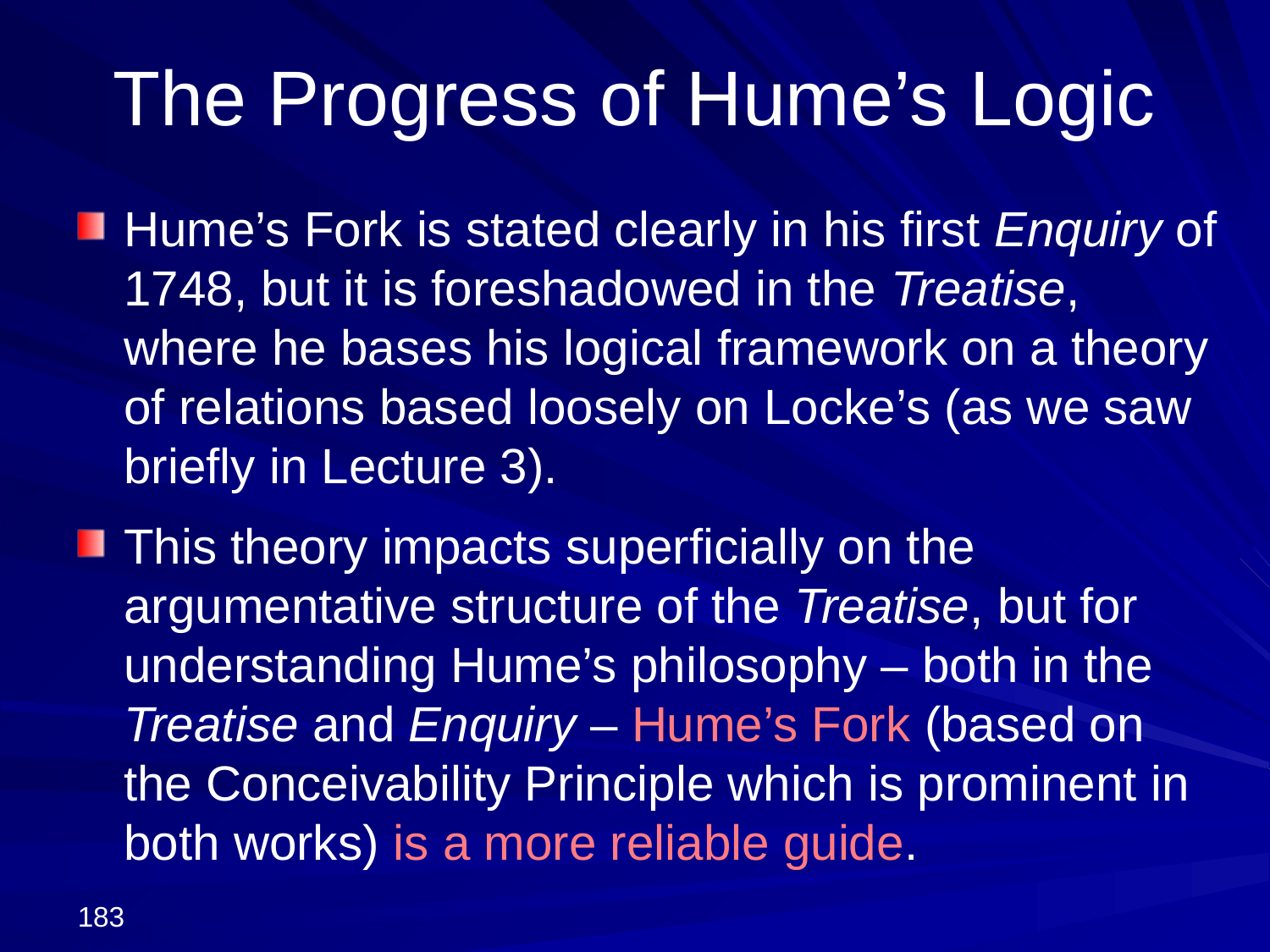

# The Progress of Hume’s Logic
Hume’s Fork is stated clearly in his first Enquiry of 1748, but it is foreshadowed in the Treatise, where he bases his logical framework on a theory of relations based loosely on Locke’s (as we saw briefly in Lecture 3).
This theory impacts superficially on the argumentative structure of the Treatise, but for understanding Hume’s philosophy – both in the Treatise and Enquiry – Hume’s Fork (based on the Conceivability Principle which is prominent in both works) is a more reliable guide.
183